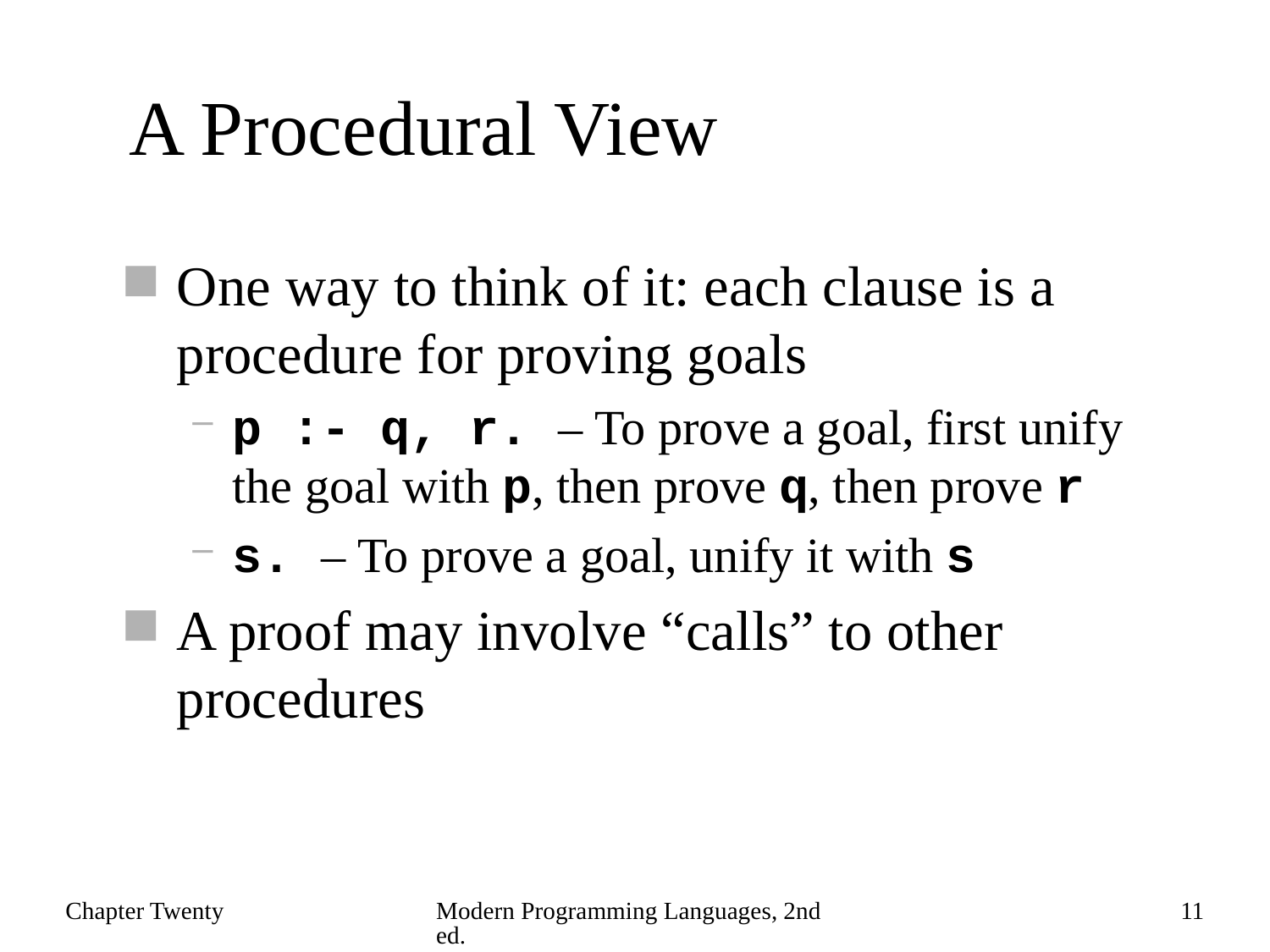

# A Procedural View
One way to think of it: each clause is a procedure for proving goals
p :- q, r. – To prove a goal, first unify the goal with p, then prove q, then prove r
s. – To prove a goal, unify it with s
A proof may involve “calls” to other procedures
Chapter Twenty
Modern Programming Languages, 2nd ed.
11